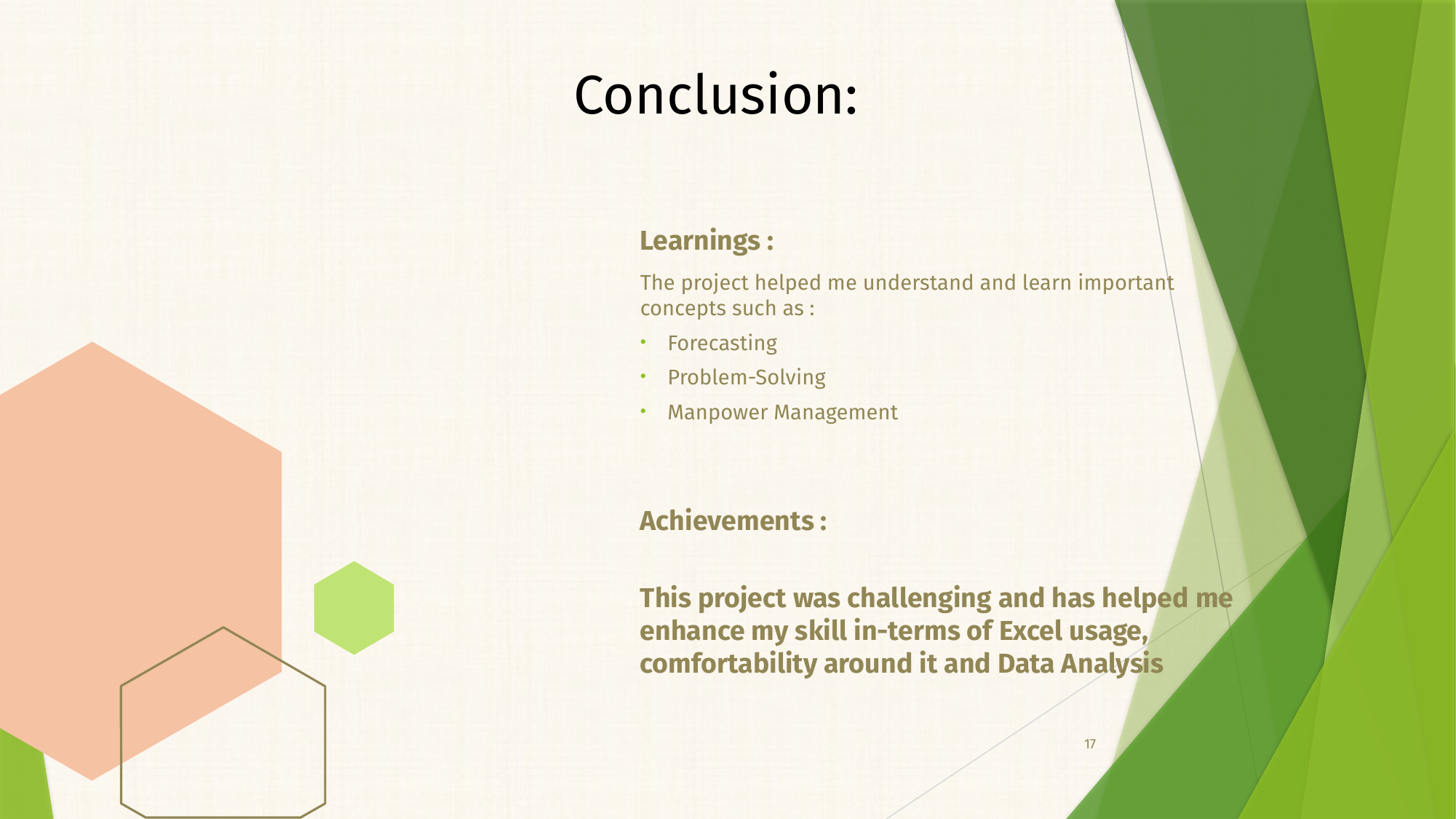

# Conclusion:
Learnings :
The project helped me understand and learn important concepts such as :
Forecasting
Problem-Solving
Manpower Management
Achievements :
This project was challenging and has helped me enhance my skill in-terms of Excel usage, comfortability around it and Data Analysis
17